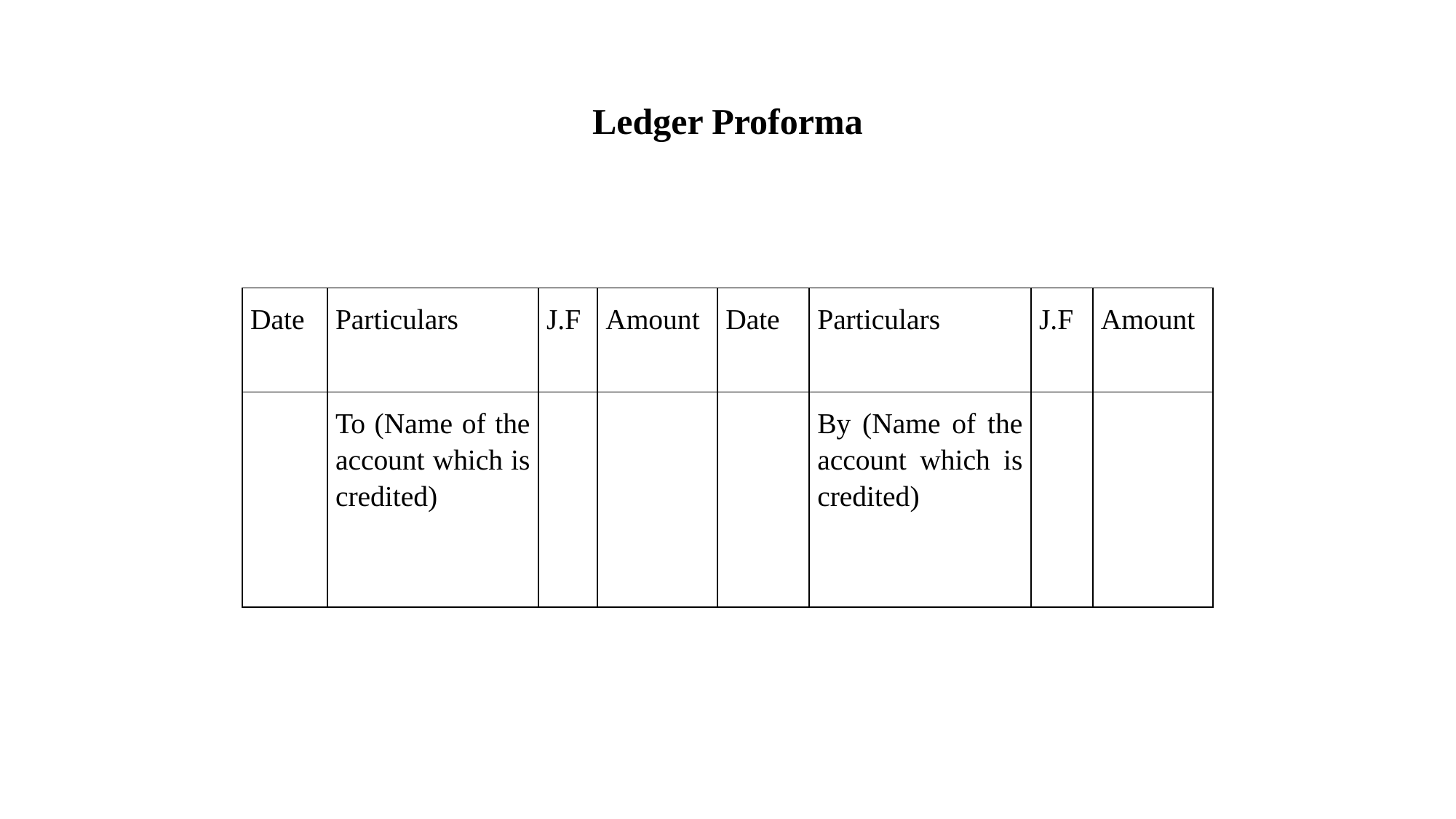

# Ledger Proforma
| Date | Particulars | J.F | Amount | Date | Particulars | J.F | Amount |
| --- | --- | --- | --- | --- | --- | --- | --- |
|  | To (Name of the account which is credited) |  |  |  | By (Name of the account which is credited) |  |  |